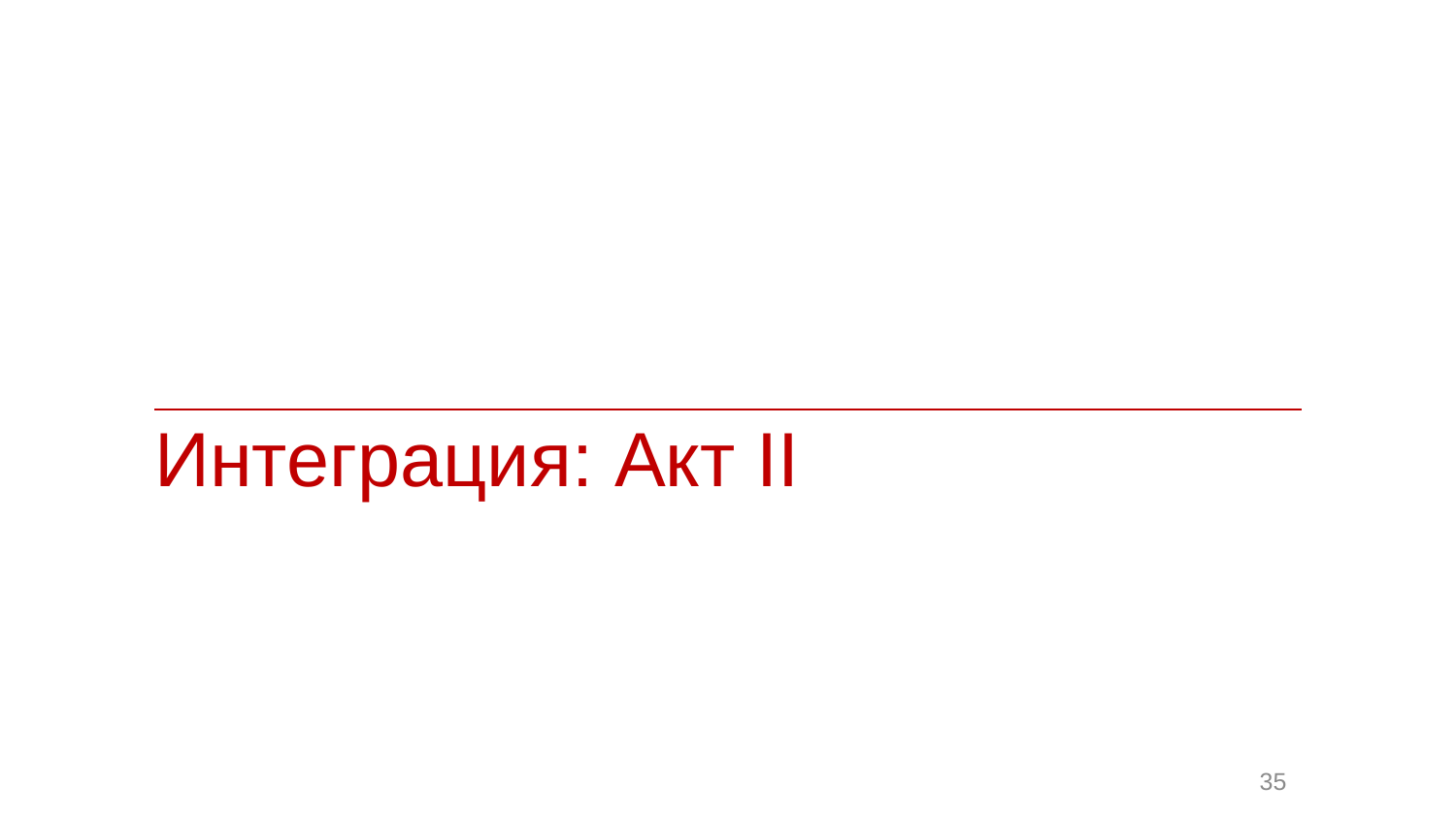

| Интеграция: Акт II |
| --- |
35